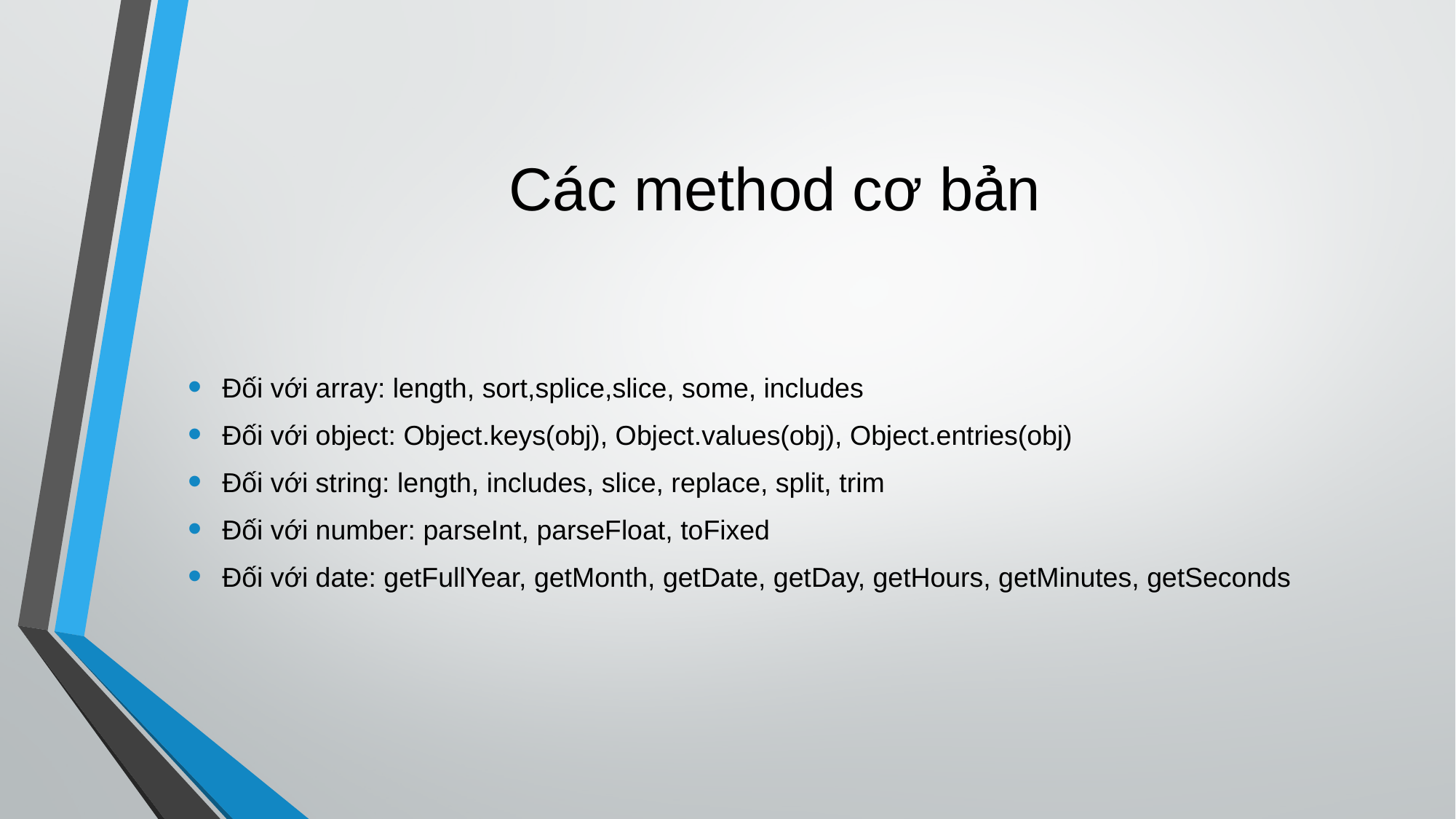

# Các method cơ bản
Đối với array: length, sort,splice,slice, some, includes
Đối với object: Object.keys(obj), Object.values(obj), Object.entries(obj)
Đối với string: length, includes, slice, replace, split, trim
Đối với number: parseInt, parseFloat, toFixed
Đối với date: getFullYear, getMonth, getDate, getDay, getHours, getMinutes, getSeconds